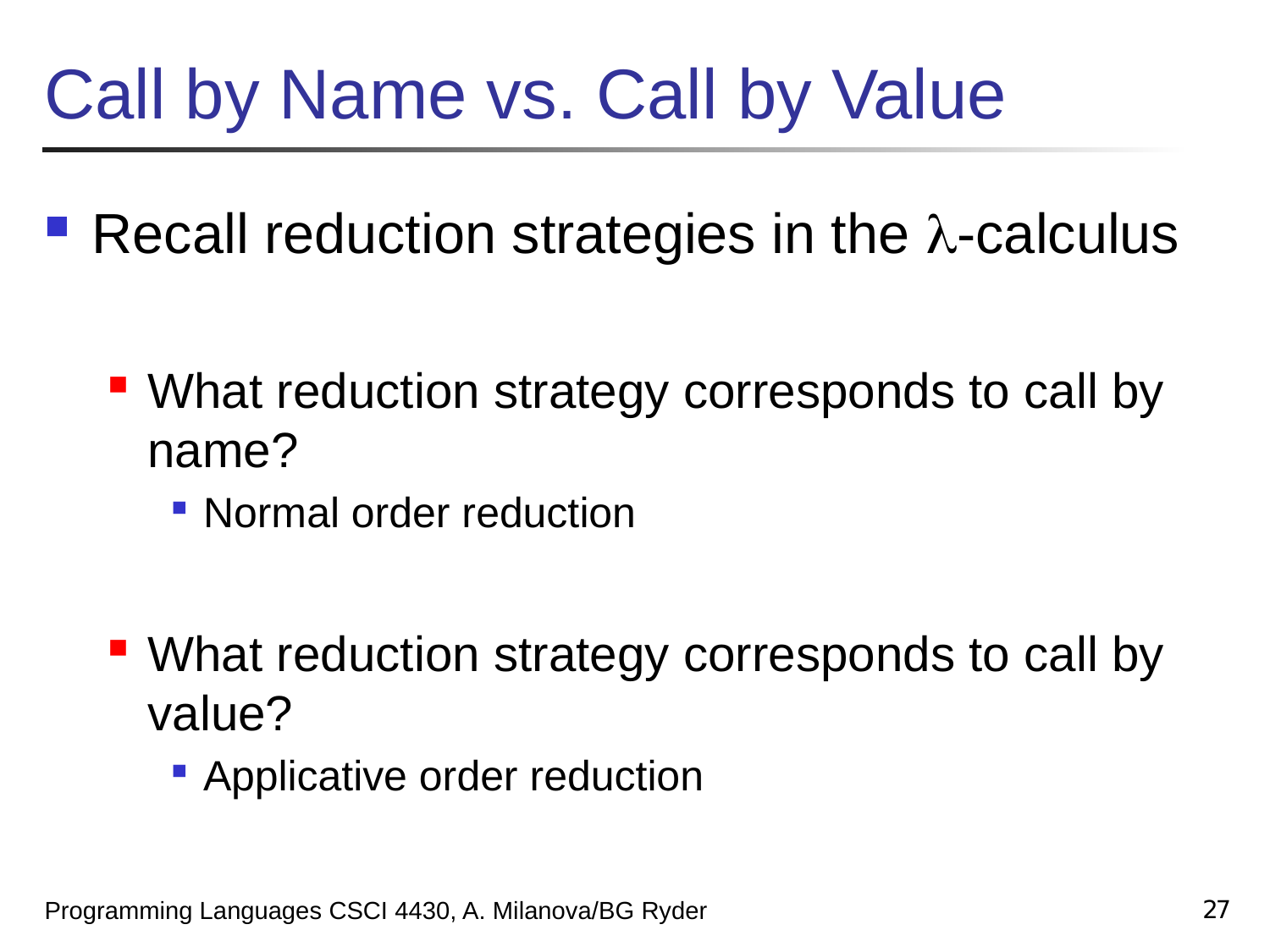

# Call by Name vs. Call by Value
Recall reduction strategies in the λ-calculus

What reduction strategy corresponds to call by name?
Normal order reduction

What reduction strategy corresponds to call by value?
Applicative order reduction

27
Programming Languages CSCI 4430, A. Milanova/BG Ryder